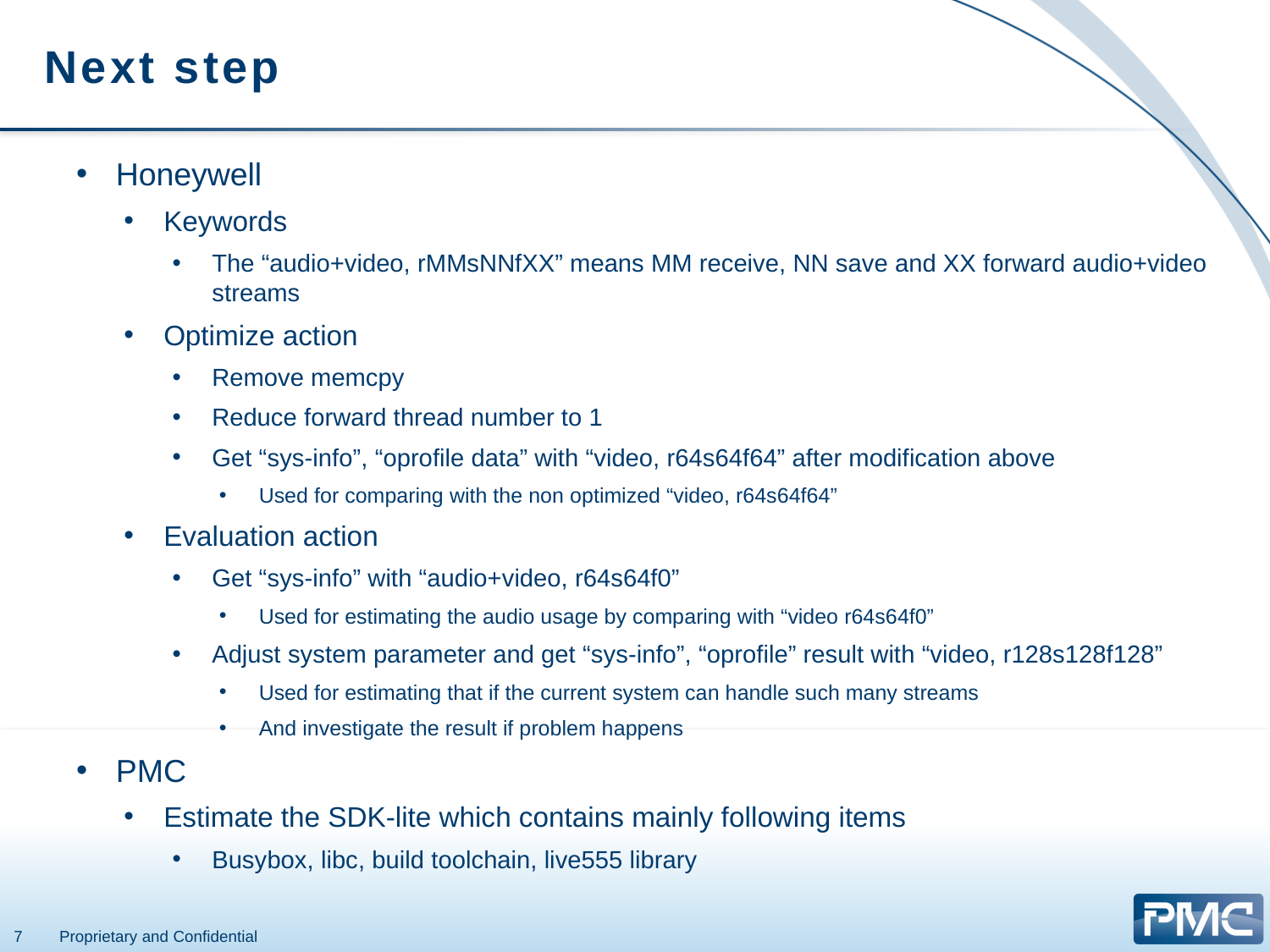

# Next step
Honeywell
Keywords
The “audio+video, rMMsNNfXX” means MM receive, NN save and XX forward audio+video streams
Optimize action
Remove memcpy
Reduce forward thread number to 1
Get “sys-info”, “oprofile data” with “video, r64s64f64” after modification above
Used for comparing with the non optimized “video, r64s64f64”
Evaluation action
Get “sys-info” with “audio+video, r64s64f0”
Used for estimating the audio usage by comparing with “video r64s64f0”
Adjust system parameter and get “sys-info”, “oprofile” result with “video, r128s128f128”
Used for estimating that if the current system can handle such many streams
And investigate the result if problem happens
PMC
Estimate the SDK-lite which contains mainly following items
Busybox, libc, build toolchain, live555 library